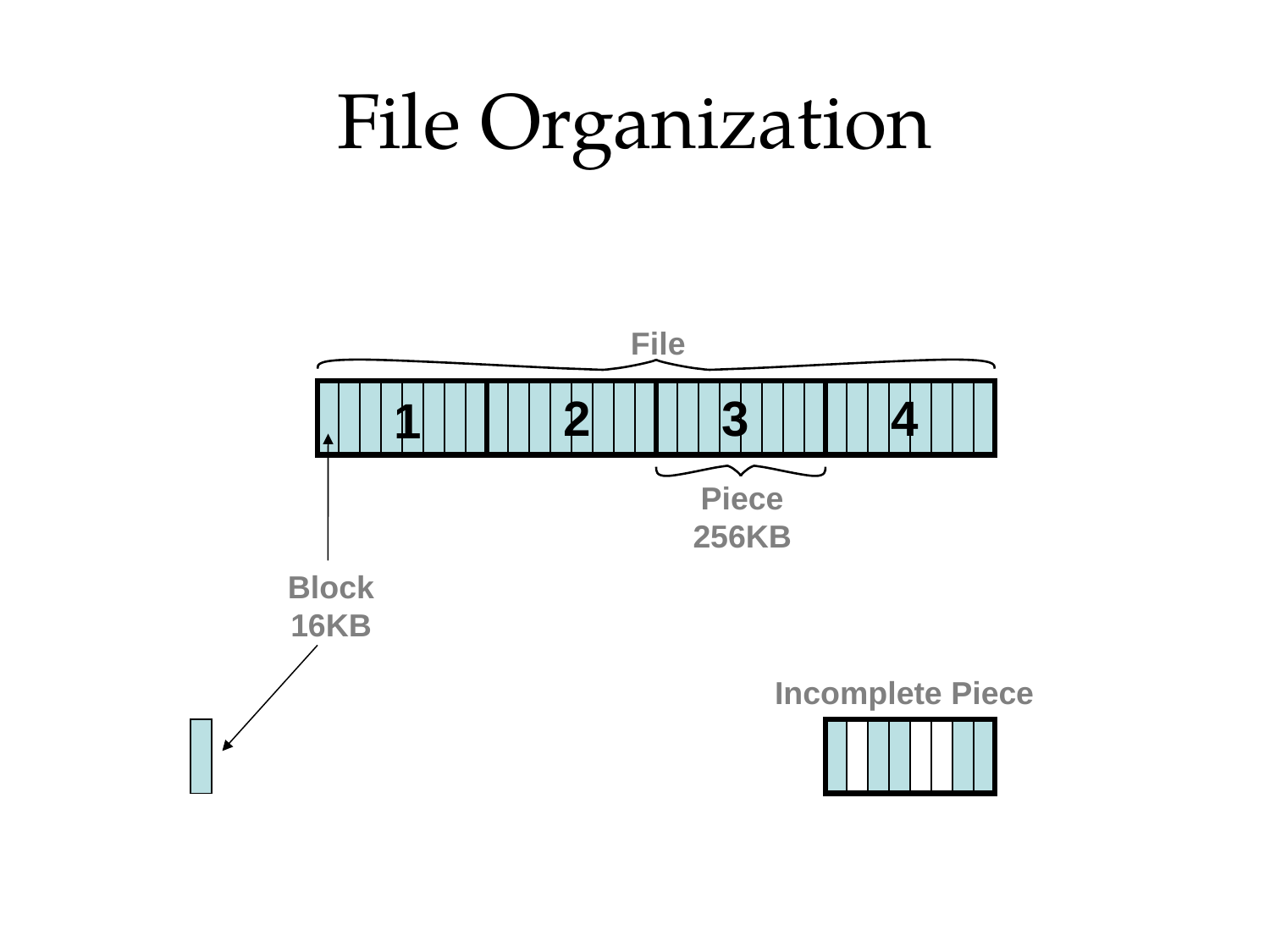

# File Organization
File

2
3
4
1

Piece
256KB
Block
16KB

Incomplete Piece